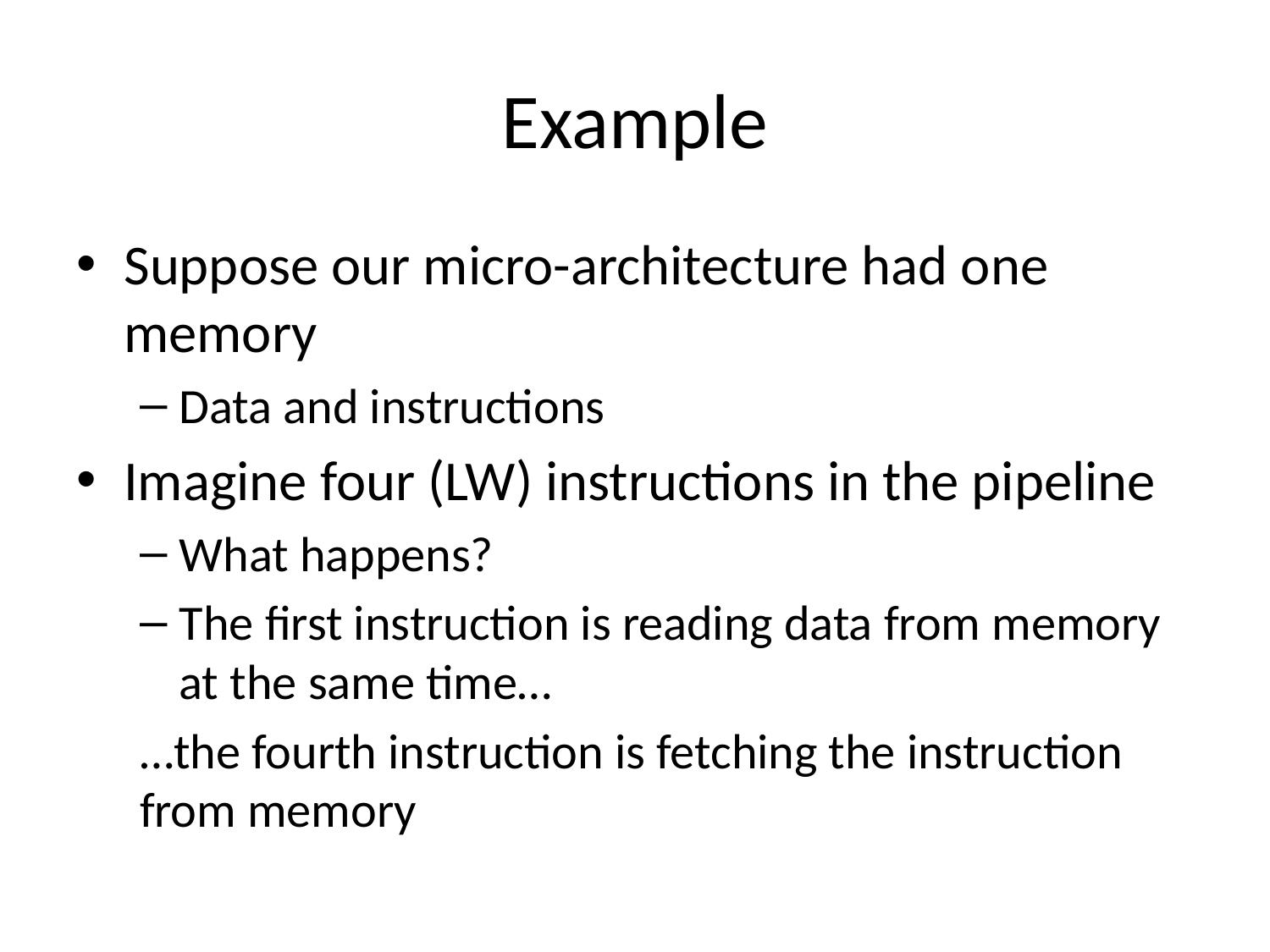

# Example
Suppose our micro-architecture had one memory
Data and instructions
Imagine four (LW) instructions in the pipeline
What happens?
The first instruction is reading data from memory at the same time…
…the fourth instruction is fetching the instruction from memory